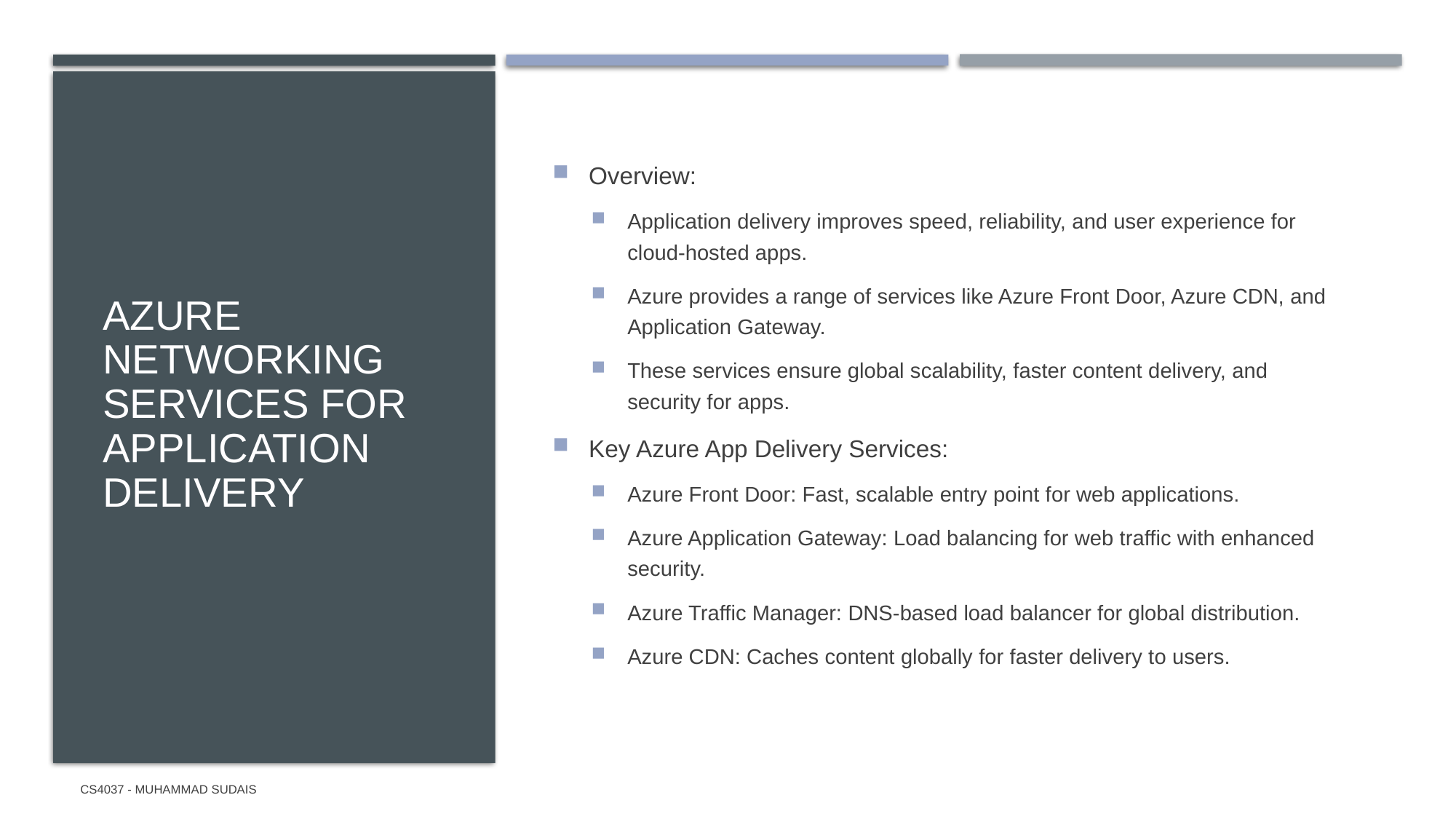

# Azure Networking Services For Application Delivery
Overview:
Application delivery improves speed, reliability, and user experience for cloud-hosted apps.
Azure provides a range of services like Azure Front Door, Azure CDN, and Application Gateway.
These services ensure global scalability, faster content delivery, and security for apps.
Key Azure App Delivery Services:
Azure Front Door: Fast, scalable entry point for web applications.
Azure Application Gateway: Load balancing for web traffic with enhanced security.
Azure Traffic Manager: DNS-based load balancer for global distribution.
Azure CDN: Caches content globally for faster delivery to users.
CS4037 - Muhammad Sudais